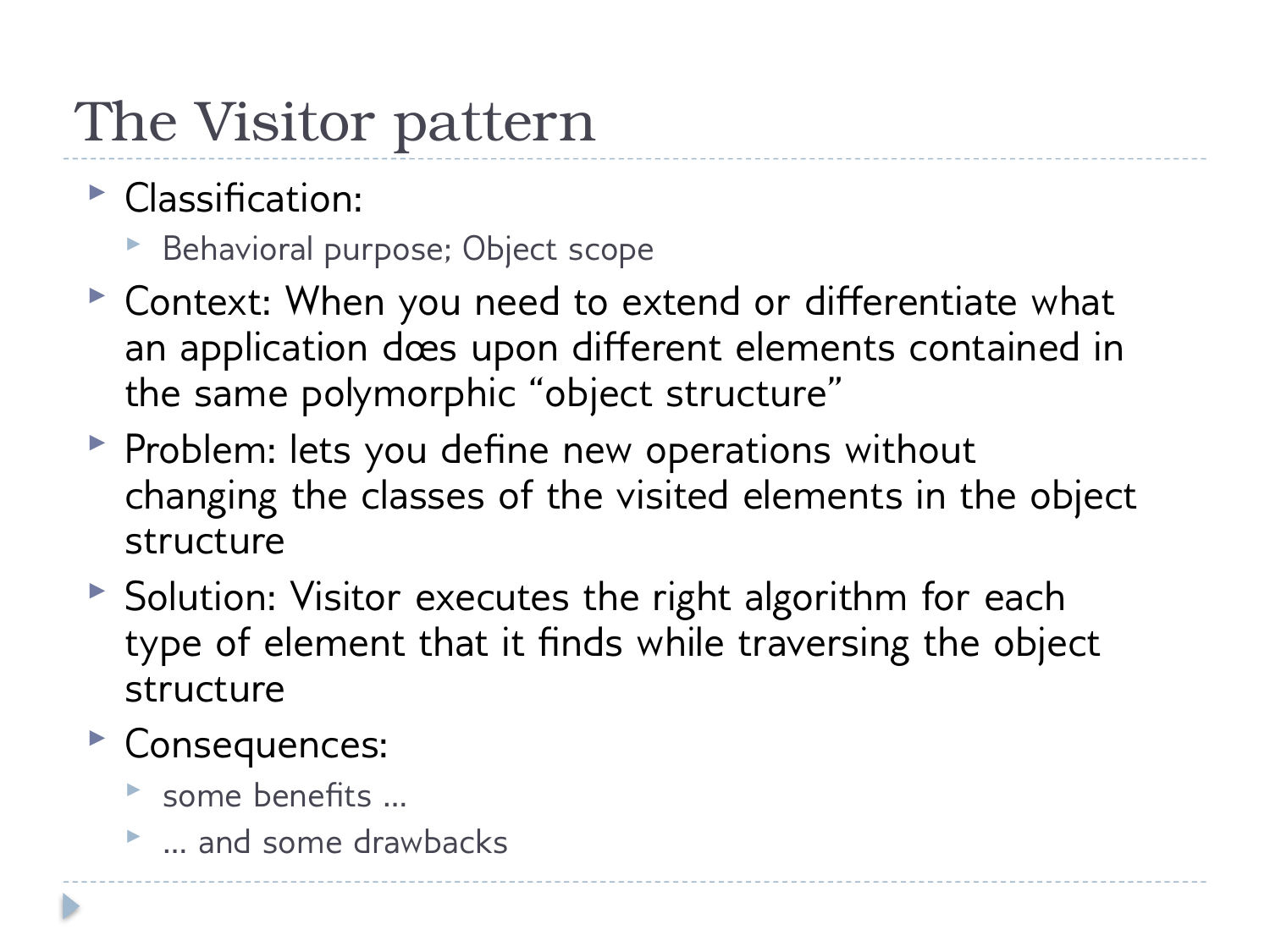

# The Visitor pattern
Classification:
Behavioral purpose; Object scope
Context: When you need to extend or differentiate what an application does upon different elements contained in the same polymorphic “object structure”
Problem: lets you define new operations without changing the classes of the visited elements in the object structure
Solution: Visitor executes the right algorithm for each type of element that it finds while traversing the object structure
Consequences:
some benefits …
… and some drawbacks